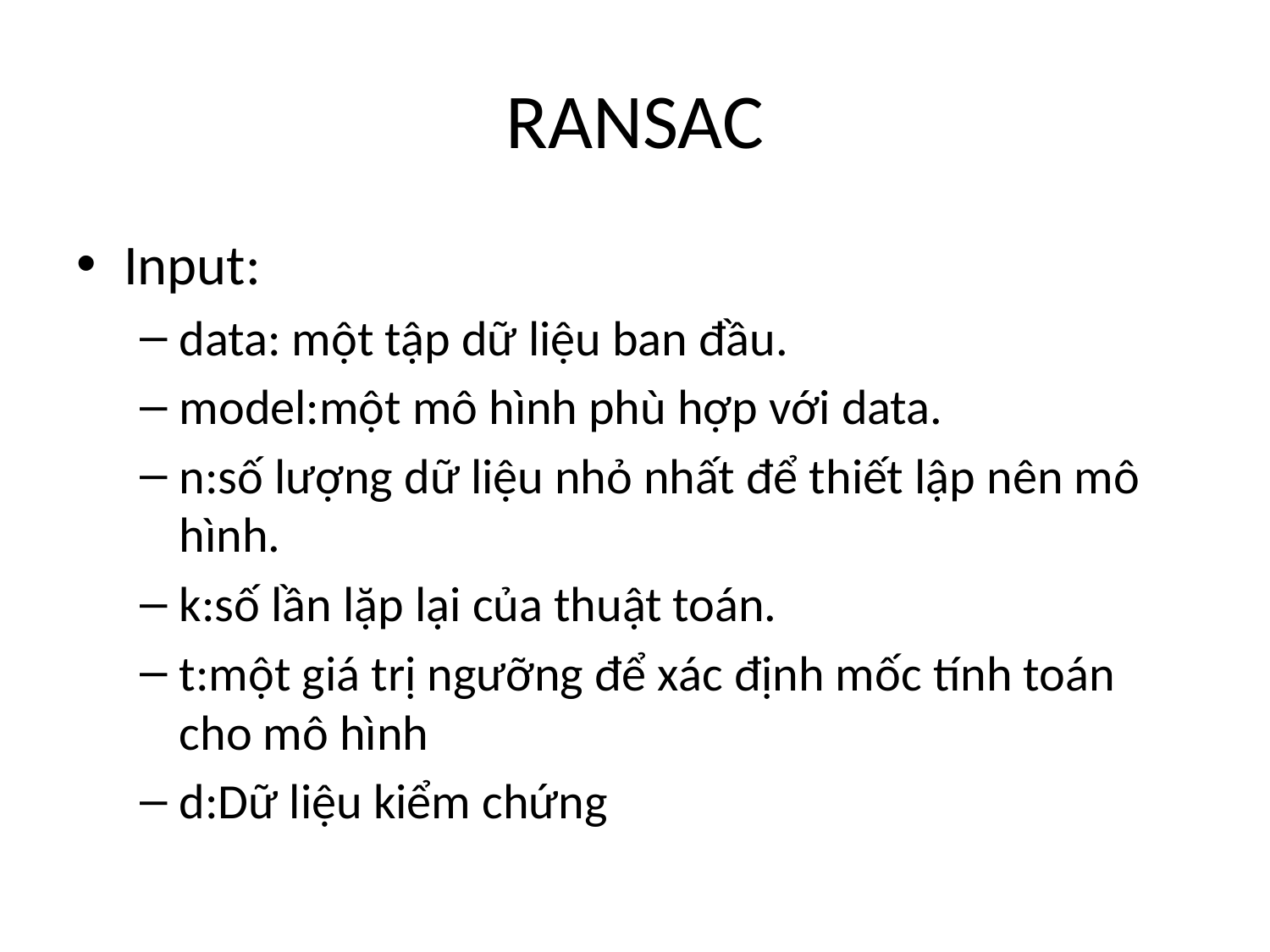

# RANSAC
Input:
data: một tập dữ liệu ban đầu.
model:một mô hình phù hợp với data.
n:số lượng dữ liệu nhỏ nhất để thiết lập nên mô hình.
k:số lần lặp lại của thuật toán.
t:một giá trị ngưỡng để xác định mốc tính toán cho mô hình
d:Dữ liệu kiểm chứng